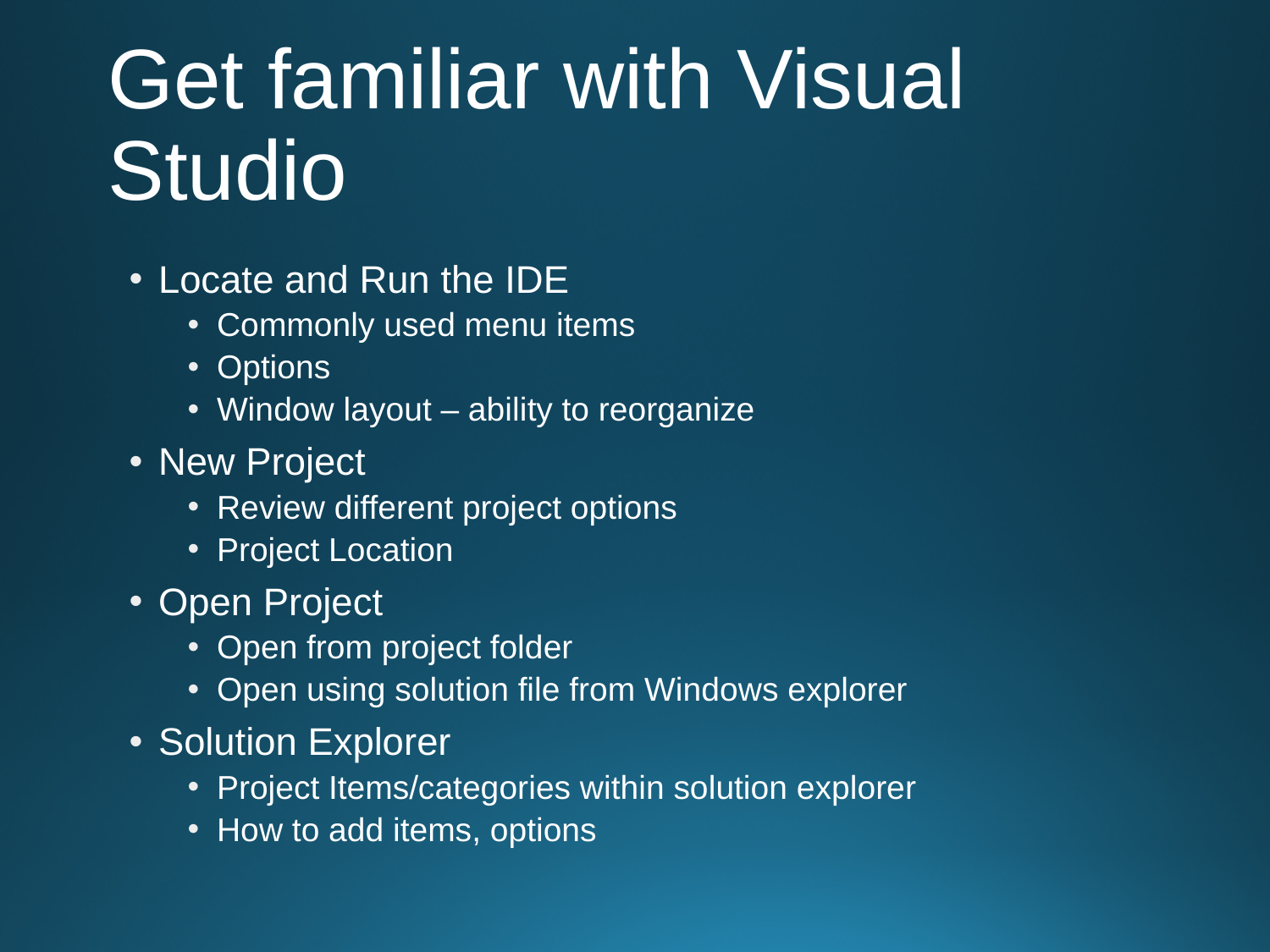

# Get familiar with Visual Studio
Locate and Run the IDE
Commonly used menu items
Options
Window layout – ability to reorganize
New Project
Review different project options
Project Location
Open Project
Open from project folder
Open using solution file from Windows explorer
Solution Explorer
Project Items/categories within solution explorer
How to add items, options